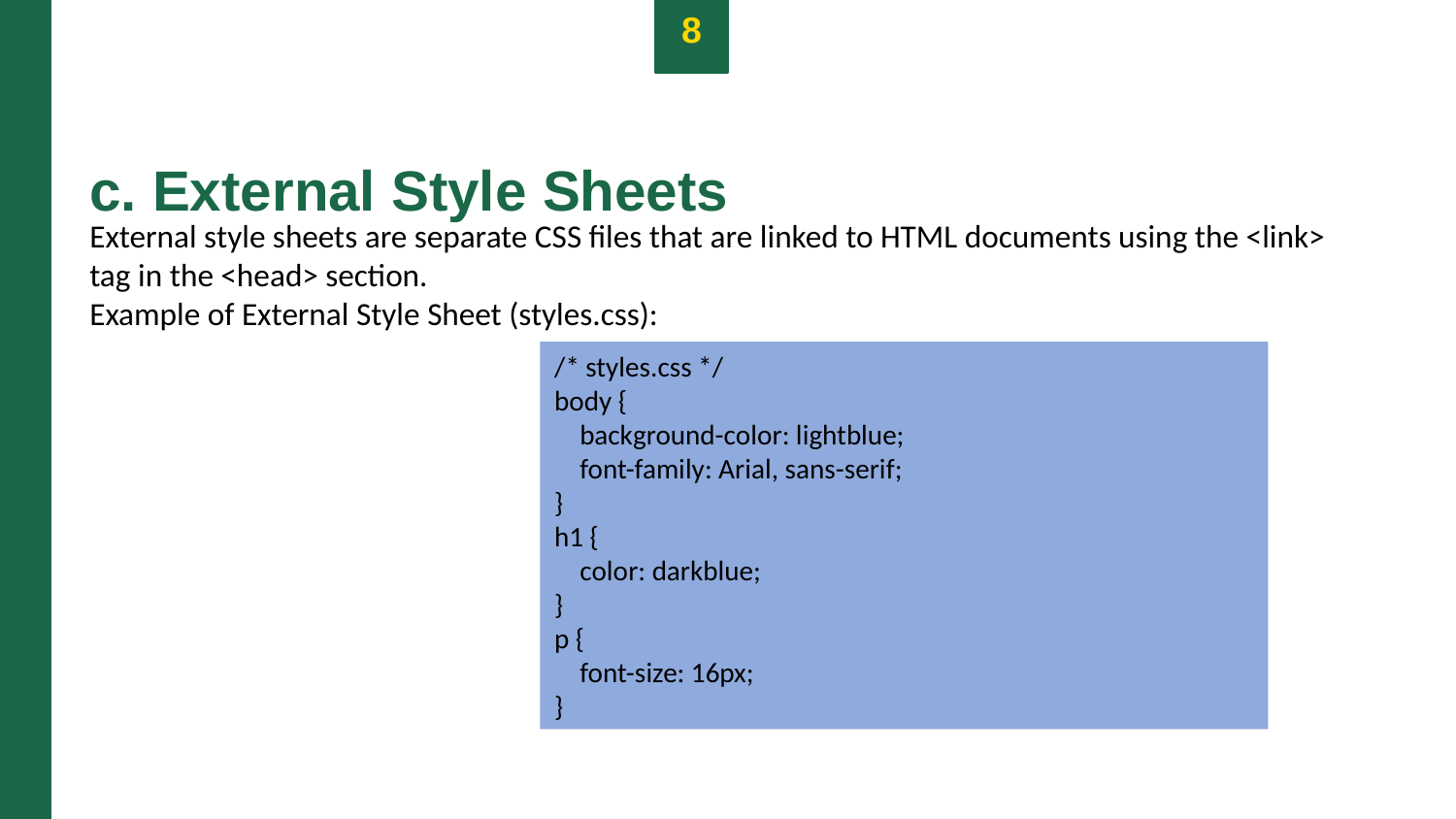

8
c. External Style Sheets
External style sheets are separate CSS files that are linked to HTML documents using the <link> tag in the <head> section.
Example of External Style Sheet (styles.css):

/* styles.css */
body {
    background-color: lightblue;
    font-family: Arial, sans-serif;
}
h1 {
    color: darkblue;
}
p {
    font-size: 16px;
}
Photo by Pexels